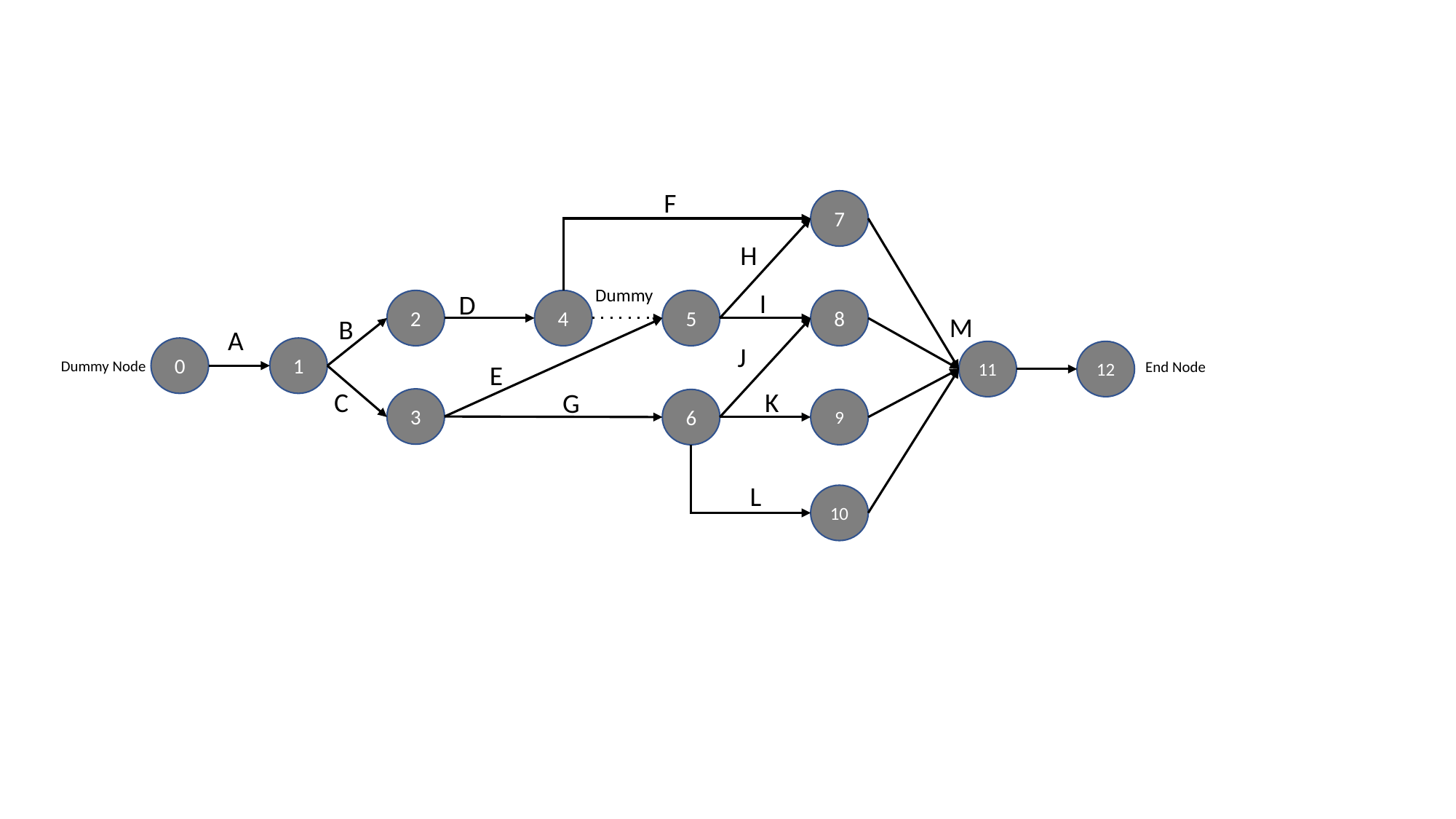

F
7
H
Dummy
I
D
2
4
5
8
M
B
A
J
0
1
11
12
Dummy Node
End Node
E
C
K
G
3
6
9
L
10